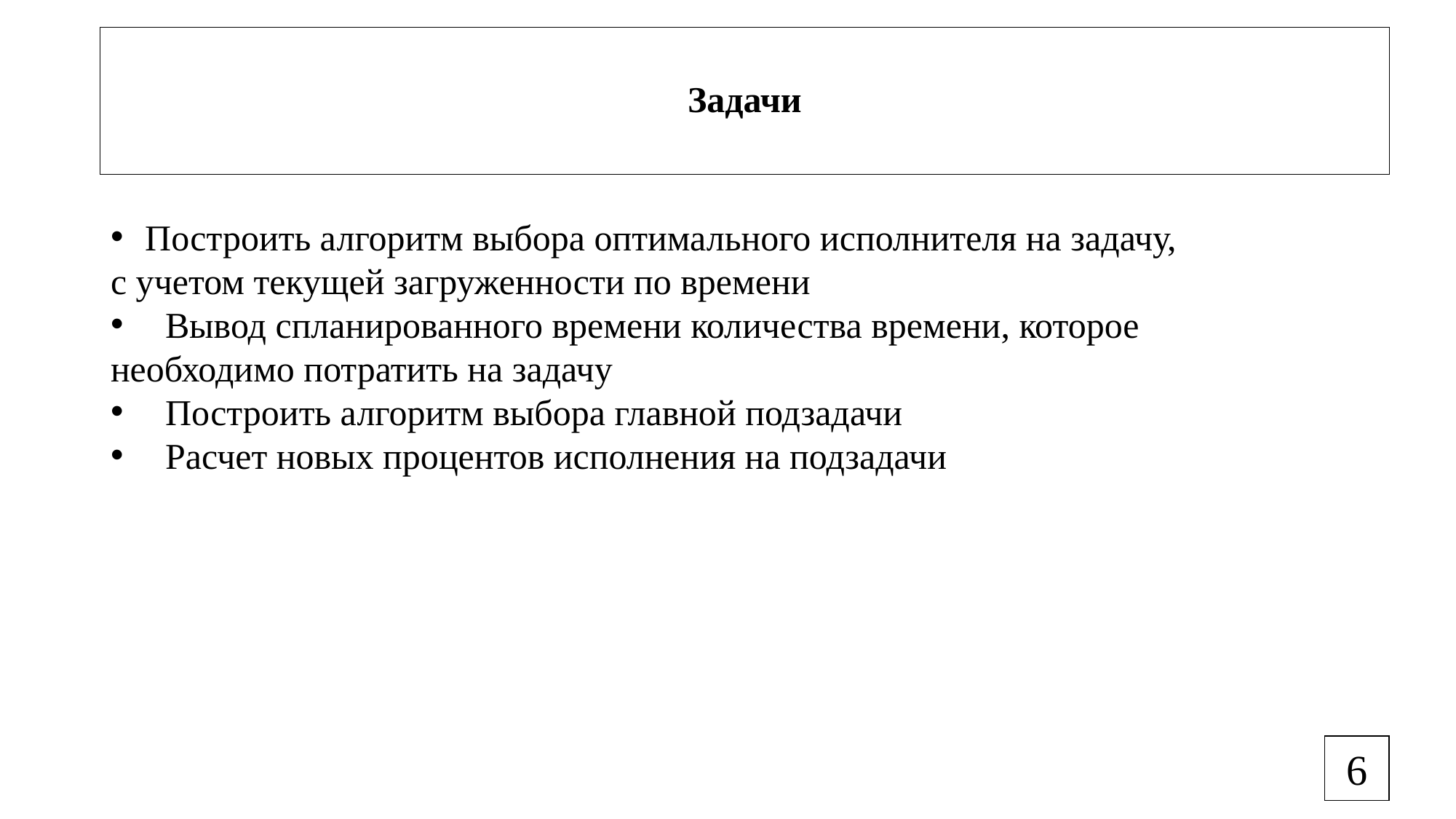

# Задачи
Построить алгоритм выбора оптимального исполнителя на задачу,
с учетом текущей загруженности по времени
Вывод спланированного времени количества времени, которое
необходимо потратить на задачу
Построить алгоритм выбора главной подзадачи
Расчет новых процентов исполнения на подзадачи
6